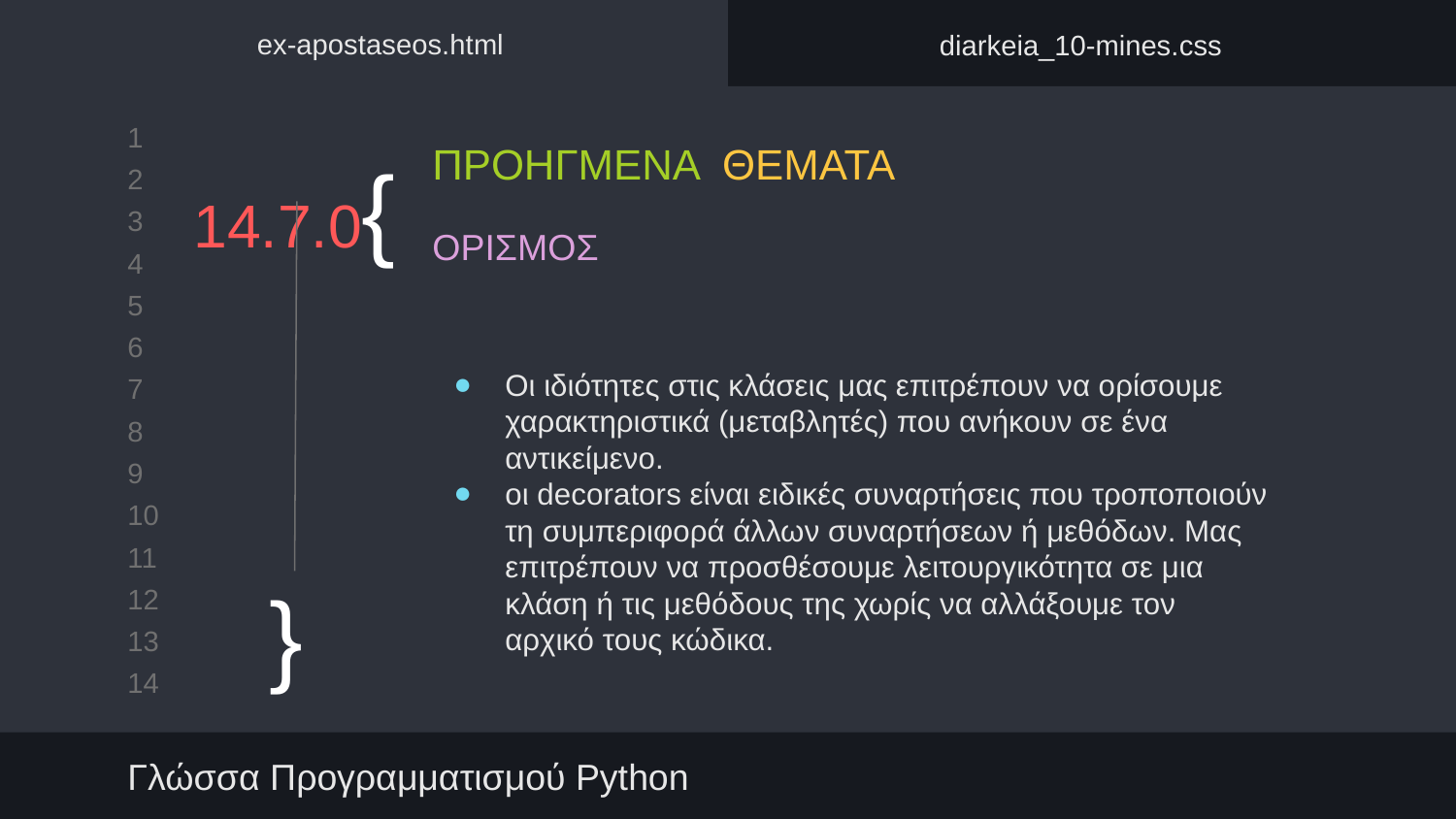

ex-apostaseos.html
diarkeia_10-mines.css
# 14.7.0{
ΠΡΟΗΓΜΕΝΑ  ΘΕΜΑΤΑ
ΟΡΙΣΜΟΣ
Οι ιδιότητες στις κλάσεις μας επιτρέπουν να ορίσουμε χαρακτηριστικά (μεταβλητές) που ανήκουν σε ένα αντικείμενο.
oι decorators είναι ειδικές συναρτήσεις που τροποποιούν τη συμπεριφορά άλλων συναρτήσεων ή μεθόδων. Μας επιτρέπουν να προσθέσουμε λειτουργικότητα σε μια κλάση ή τις μεθόδους της χωρίς να αλλάξουμε τον αρχικό τους κώδικα.
}
Γλώσσα Προγραμματισμού Python